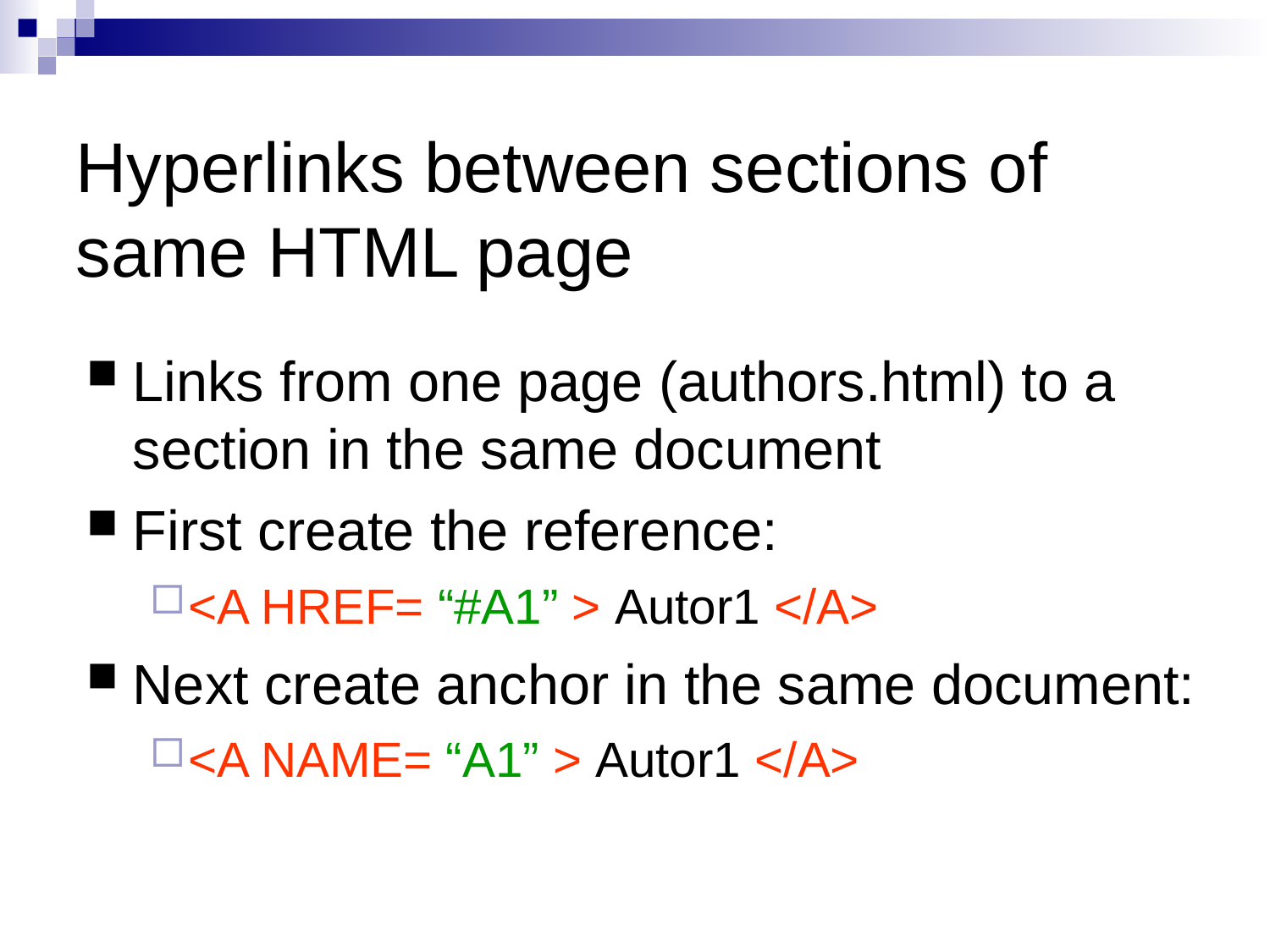

Hyperlinks between sections of same HTML page
Links from one page (authors.html) to a section in the same document
First create the reference:
<A HREF= “#A1” > Autor1 </A>
Next create anchor in the same document:
<A NAME= “A1” > Autor1 </A>